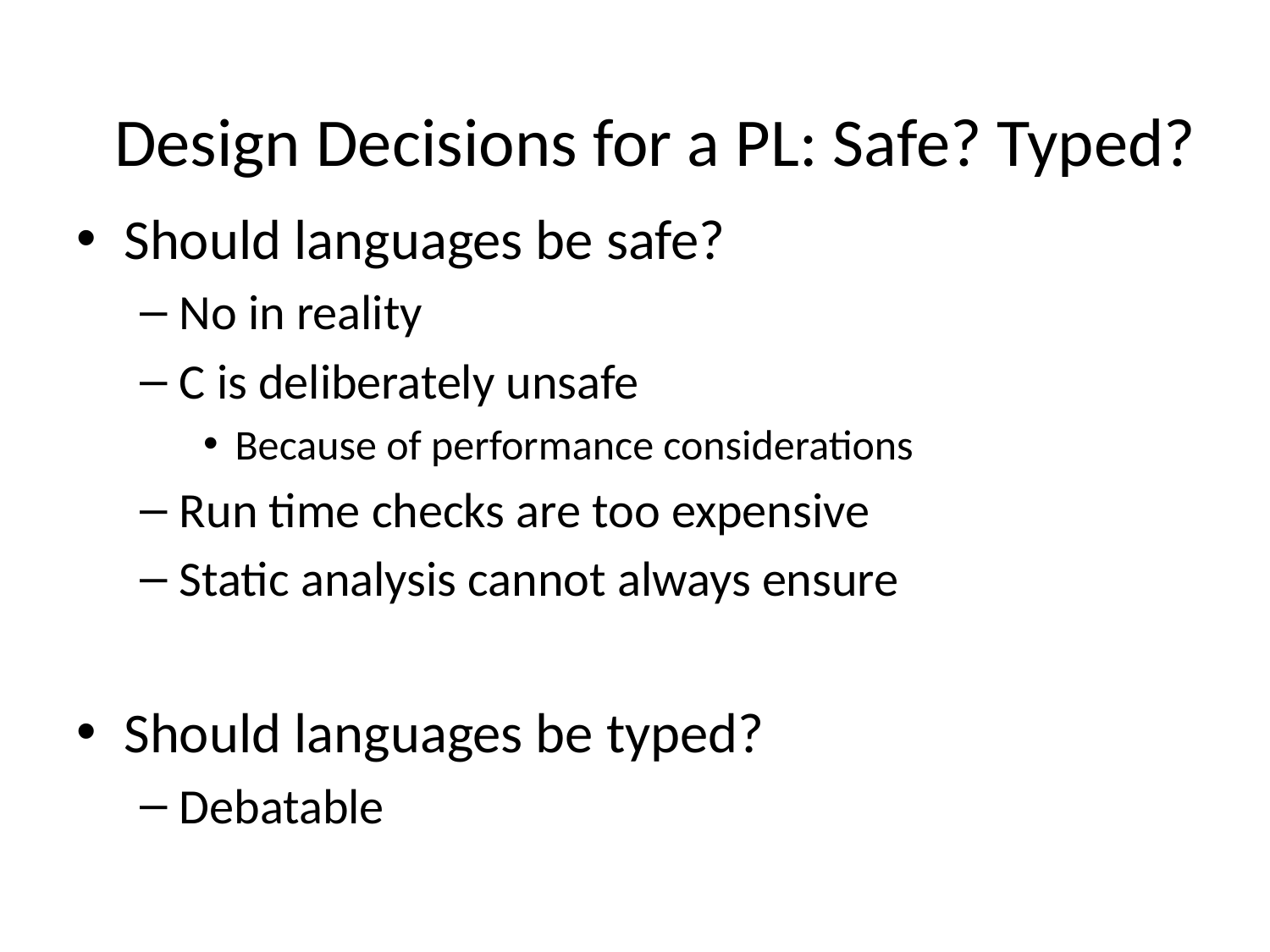

#
Design Decisions for a PL: Safe? Typed?
Should languages be safe?
No in reality
C is deliberately unsafe
Because of performance considerations
Run time checks are too expensive
Static analysis cannot always ensure

Should languages be typed?
Debatable